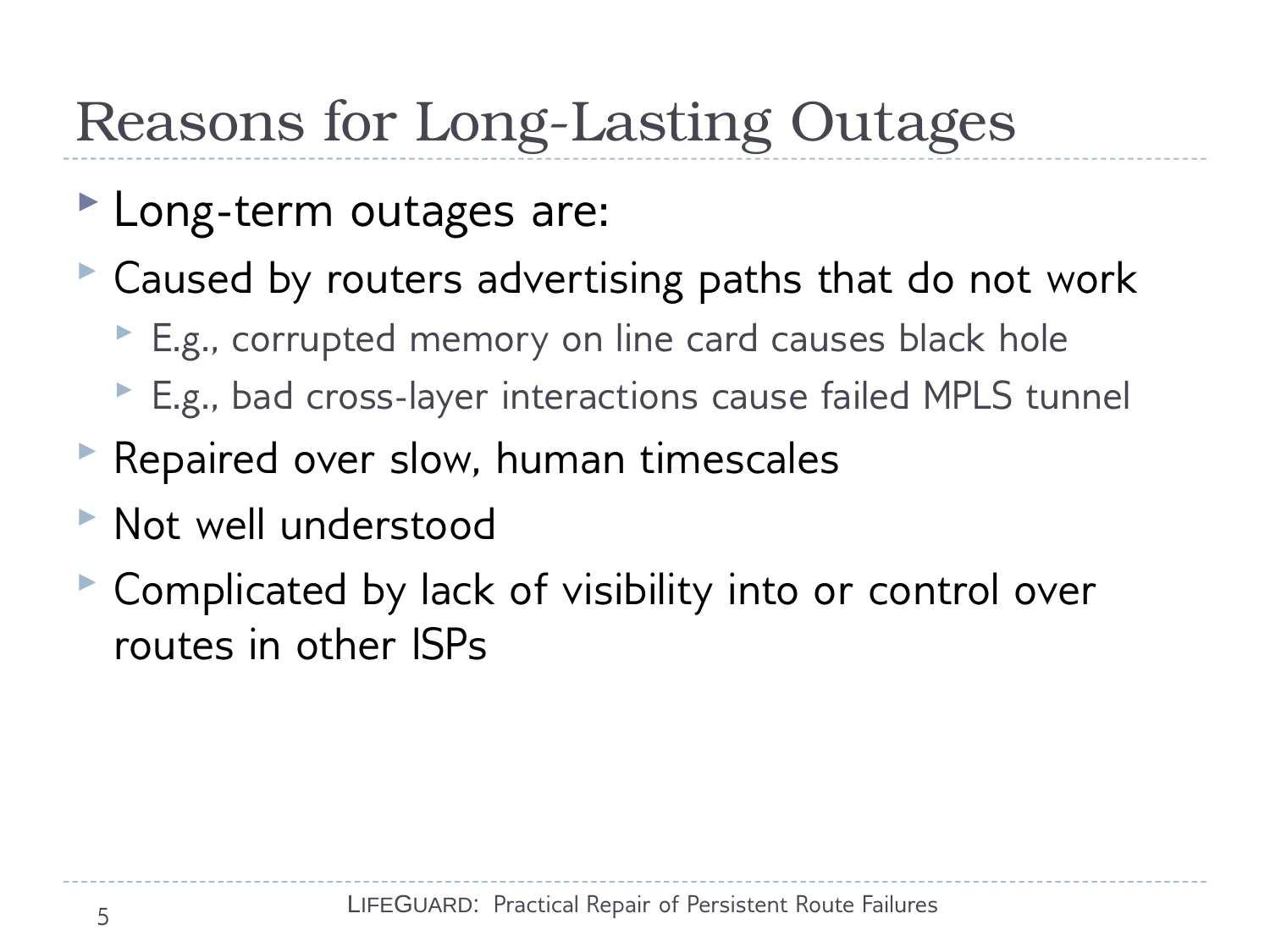

# Reasons for Long-Lasting Outages

Long-term outages are:
Caused by routers advertising paths that do not work
E.g., corrupted memory on line card causes black hole
E.g., bad cross-layer interactions cause failed MPLS tunnel
Repaired over slow, human timescales
Not well understood
Complicated by lack of visibility into or control over routes in other ISPs

LIFEGUARD:  Practical Repair of Persistent Route Failures
5